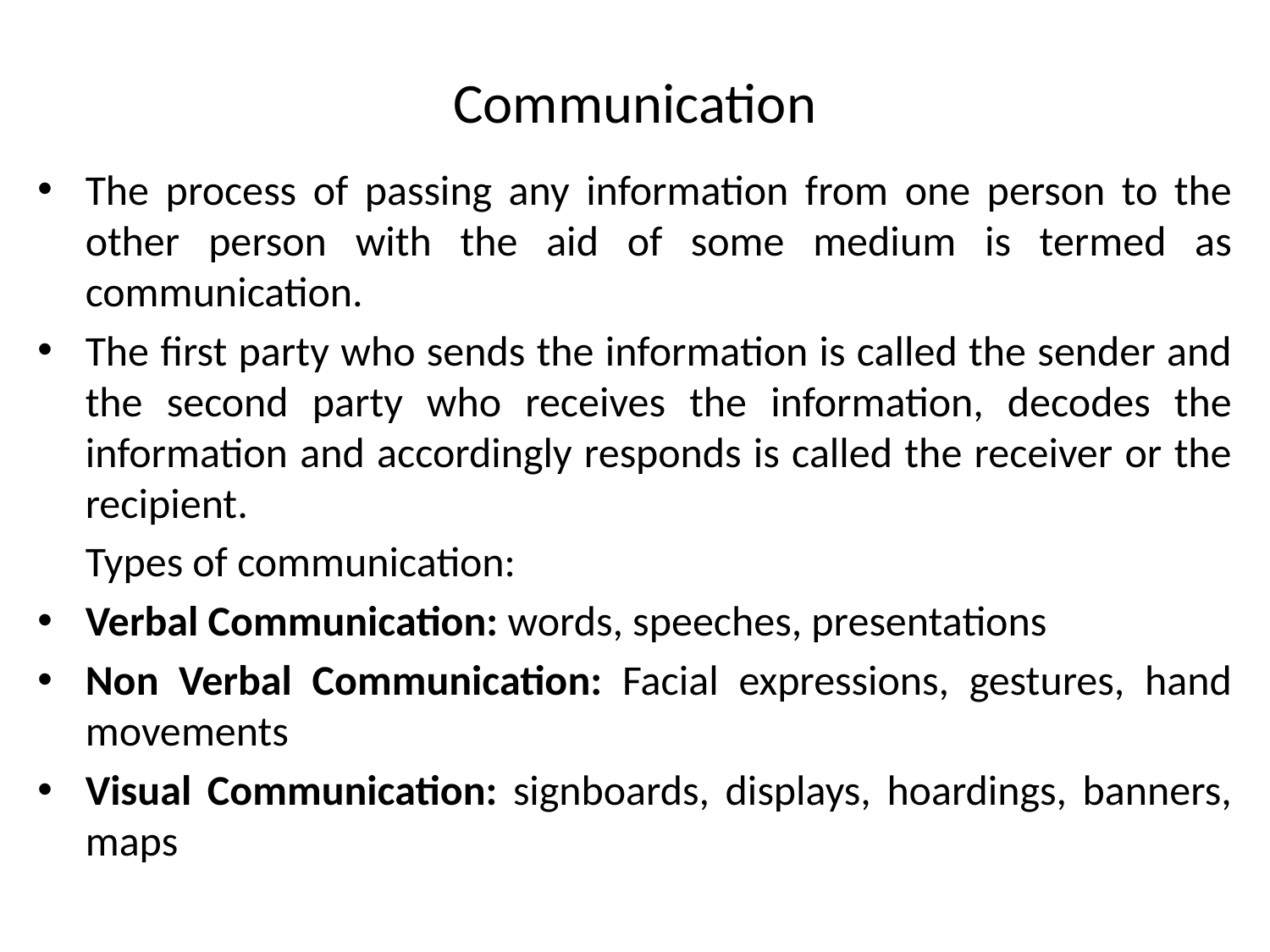

# Communication
The process of passing any information from one person to the other person with the aid of some medium is termed as communication.
The first party who sends the information is called the sender and the second party who receives the information, decodes the information and accordingly responds is called the receiver or the recipient.
	Types of communication:
Verbal Communication: words, speeches, presentations
Non Verbal Communication: Facial expressions, gestures, hand movements
Visual Communication: signboards, displays, hoardings, banners, maps